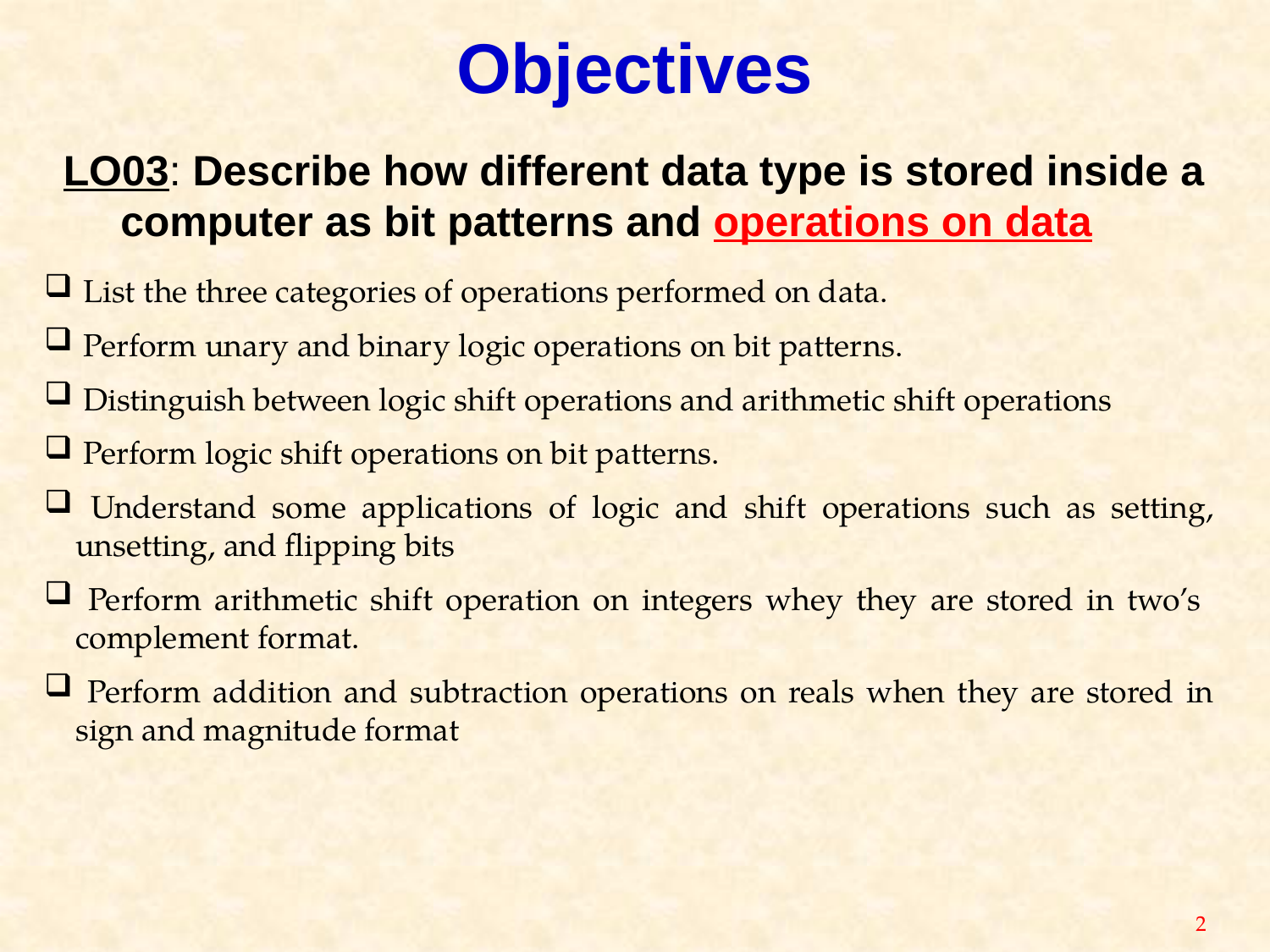

# Objectives
LO03: Describe how different data type is stored inside a computer as bit patterns and operations on data
 List the three categories of operations performed on data.
 Perform unary and binary logic operations on bit patterns.
 Distinguish between logic shift operations and arithmetic shift operations
 Perform logic shift operations on bit patterns.
 Understand some applications of logic and shift operations such as setting, unsetting, and flipping bits
 Perform arithmetic shift operation on integers whey they are stored in two’s  complement format.
 Perform addition and subtraction operations on reals when they are stored in sign and magnitude format
2